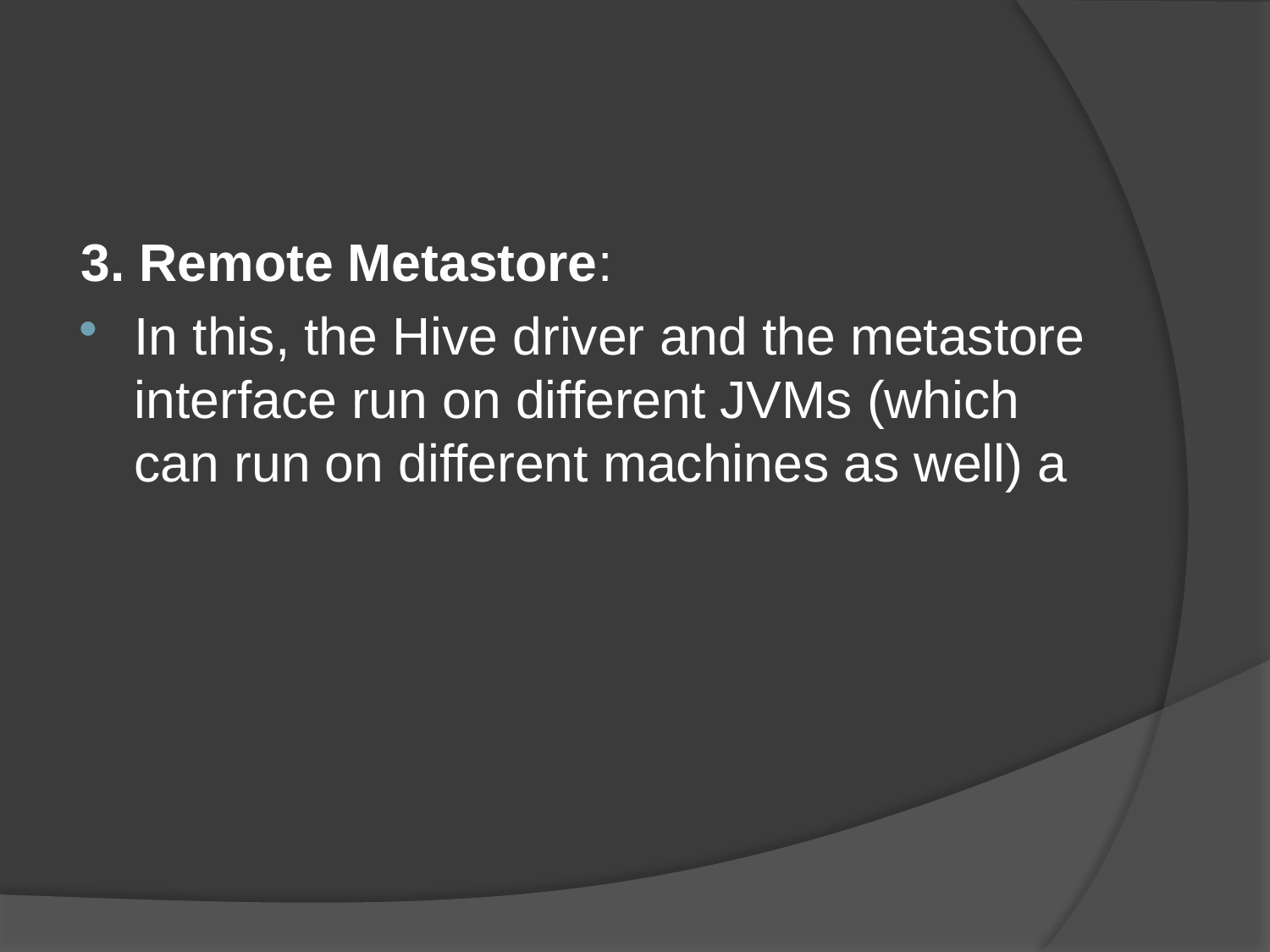

#
3. Remote Metastore:
In this, the Hive driver and the metastore interface run on different JVMs (which can run on different machines as well) a